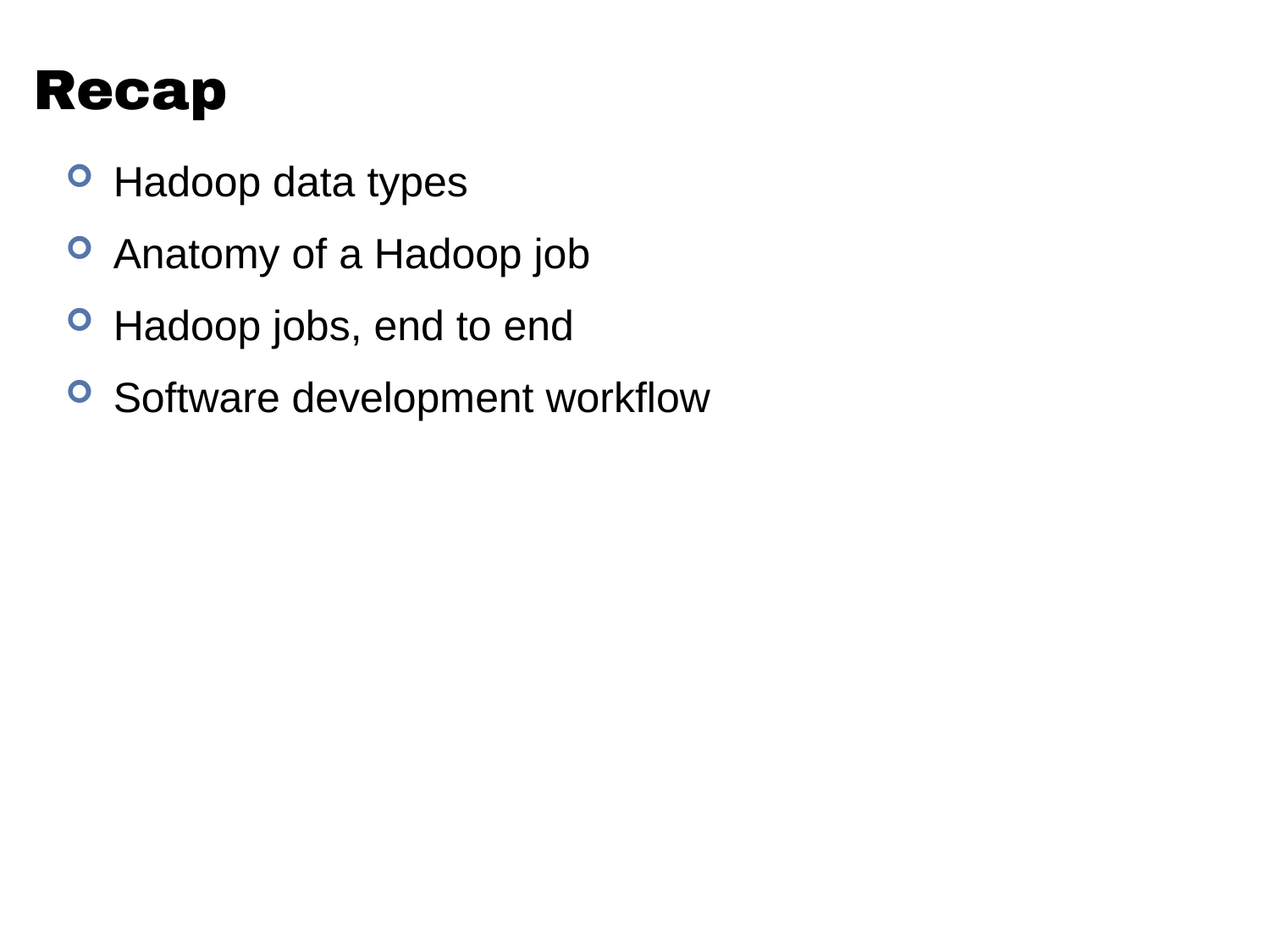

# Recap
Hadoop data types
Anatomy of a Hadoop job
Hadoop jobs, end to end
Software development workflow